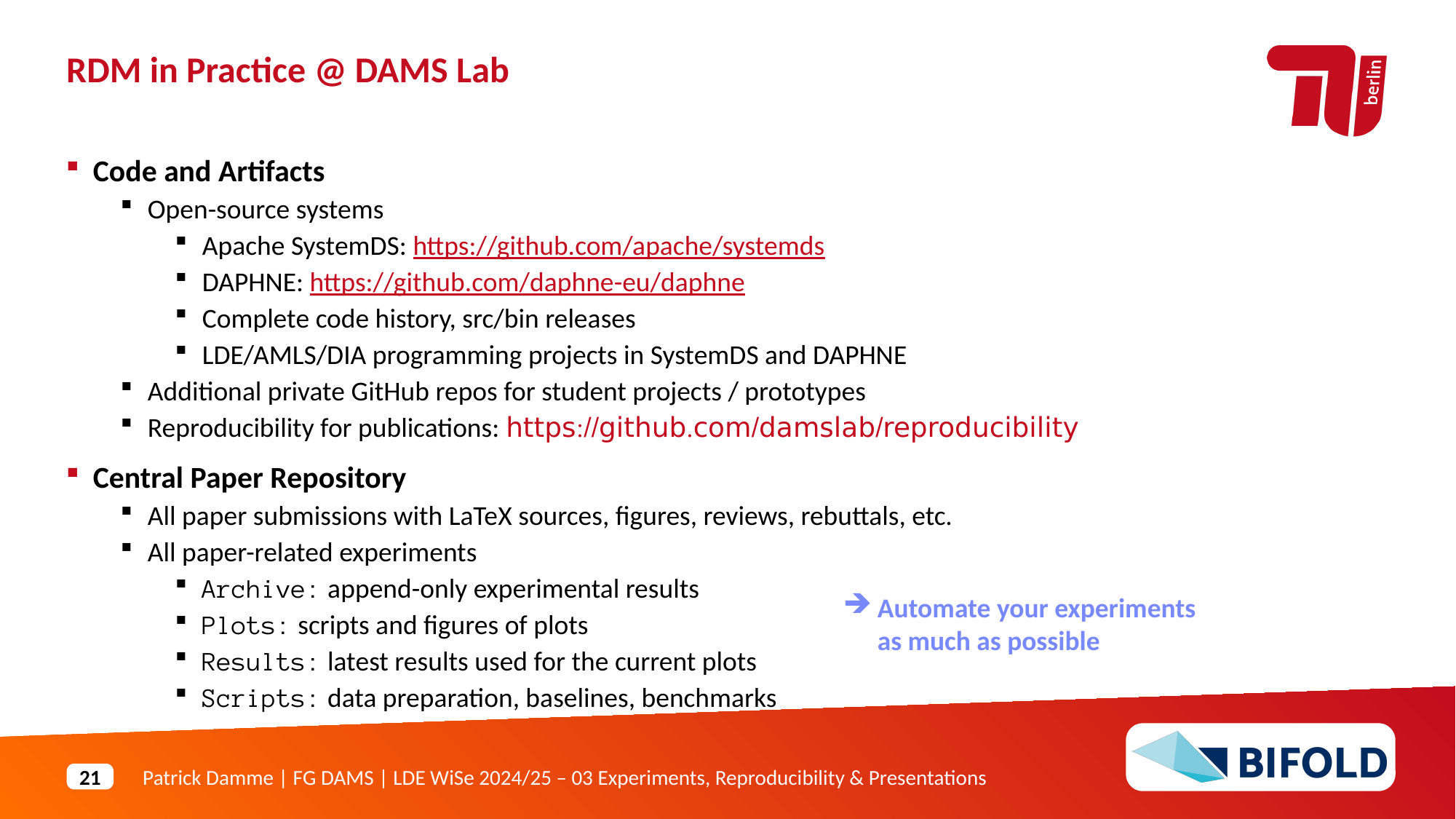

RDM in Practice @ DAMS Lab
Code and Artifacts
Open-source systems
Apache SystemDS: https://github.com/apache/systemds
DAPHNE: https://github.com/daphne-eu/daphne
Complete code history, src/bin releases
LDE/AMLS/DIA programming projects in SystemDS and DAPHNE
Additional private GitHub repos for student projects / prototypes
Reproducibility for publications: https://github.com/damslab/reproducibility
Central Paper Repository
All paper submissions with LaTeX sources, figures, reviews, rebuttals, etc.
All paper-related experiments
Archive: append-only experimental results
Plots: scripts and figures of plots
Results: latest results used for the current plots
Scripts: data preparation, baselines, benchmarks
Automate your experiments
as much as possible